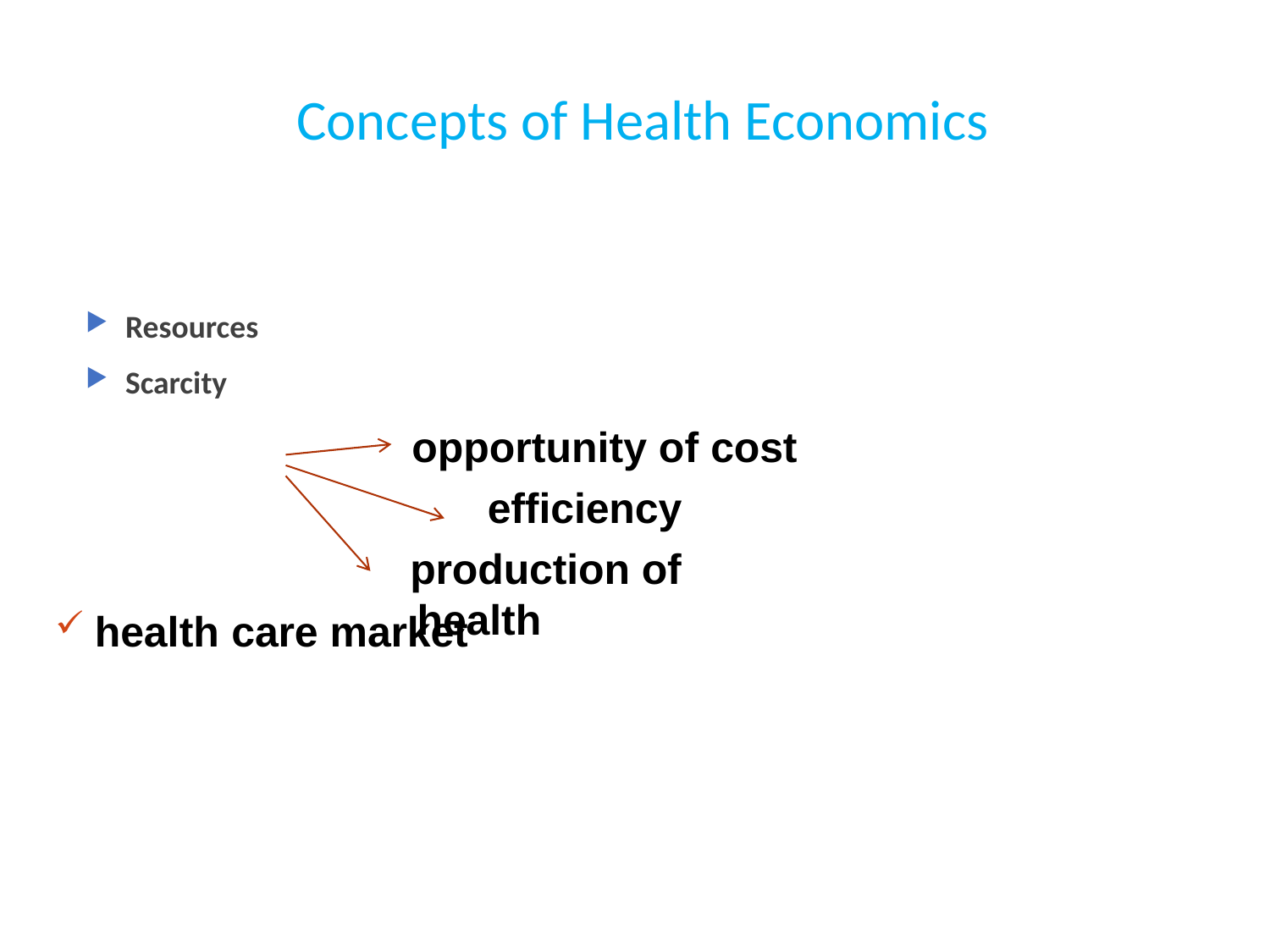

# Concepts of Health Economics
Resources
Scarcity
opportunity of cost  efficiency
production of health

health care market